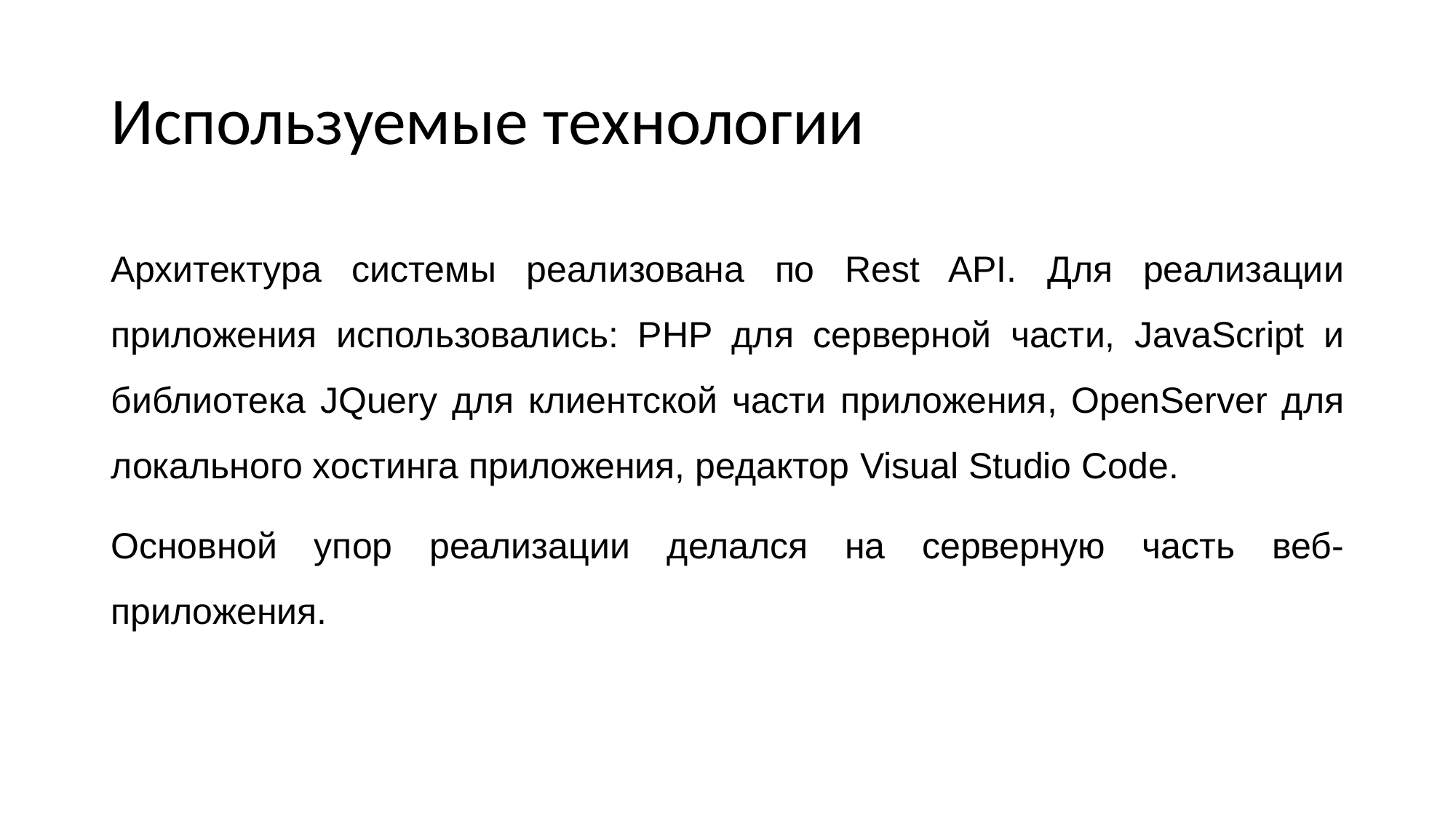

# Используемые технологии
Архитектура системы реализована по Rest API. Для реализации приложения использовались: PHP для серверной части, JavaScript и библиотека JQuery для клиентской части приложения, OpenServer для локального хостинга приложения, редактор Visual Studio Code.
Основной упор реализации делался на серверную часть веб-приложения.